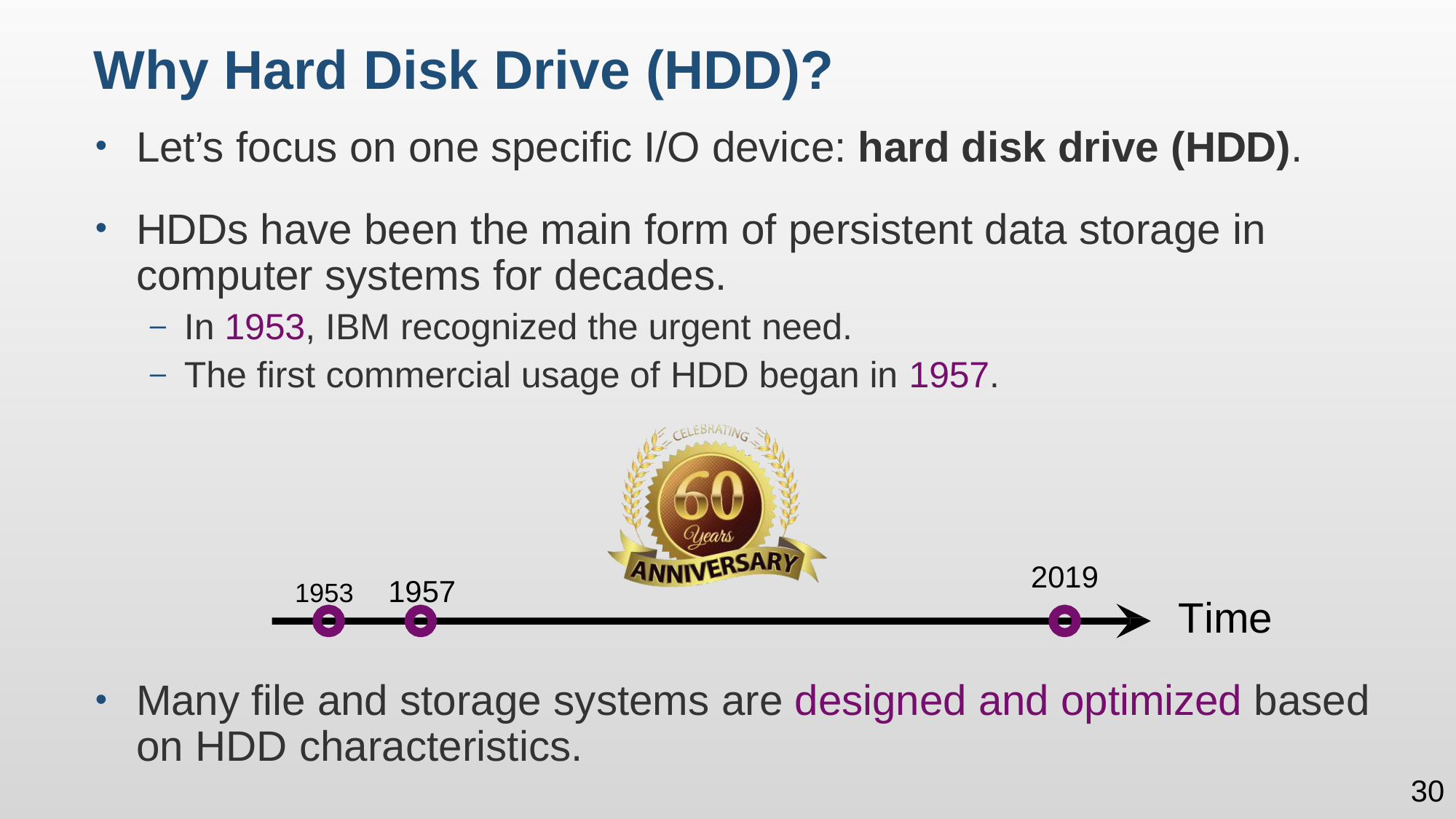

Why Hard Disk Drive (HDD)?
Let’s focus on one specific I/O device: hard disk drive (HDD).
HDDs have been the main form of persistent data storage in computer systems for decades.
In 1953, IBM recognized the urgent need.
The first commercial usage of HDD began in 1957.

                                                                                                     Time
Many file and storage systems are designed and optimized based on HDD characteristics.

1953	1957
2019

30